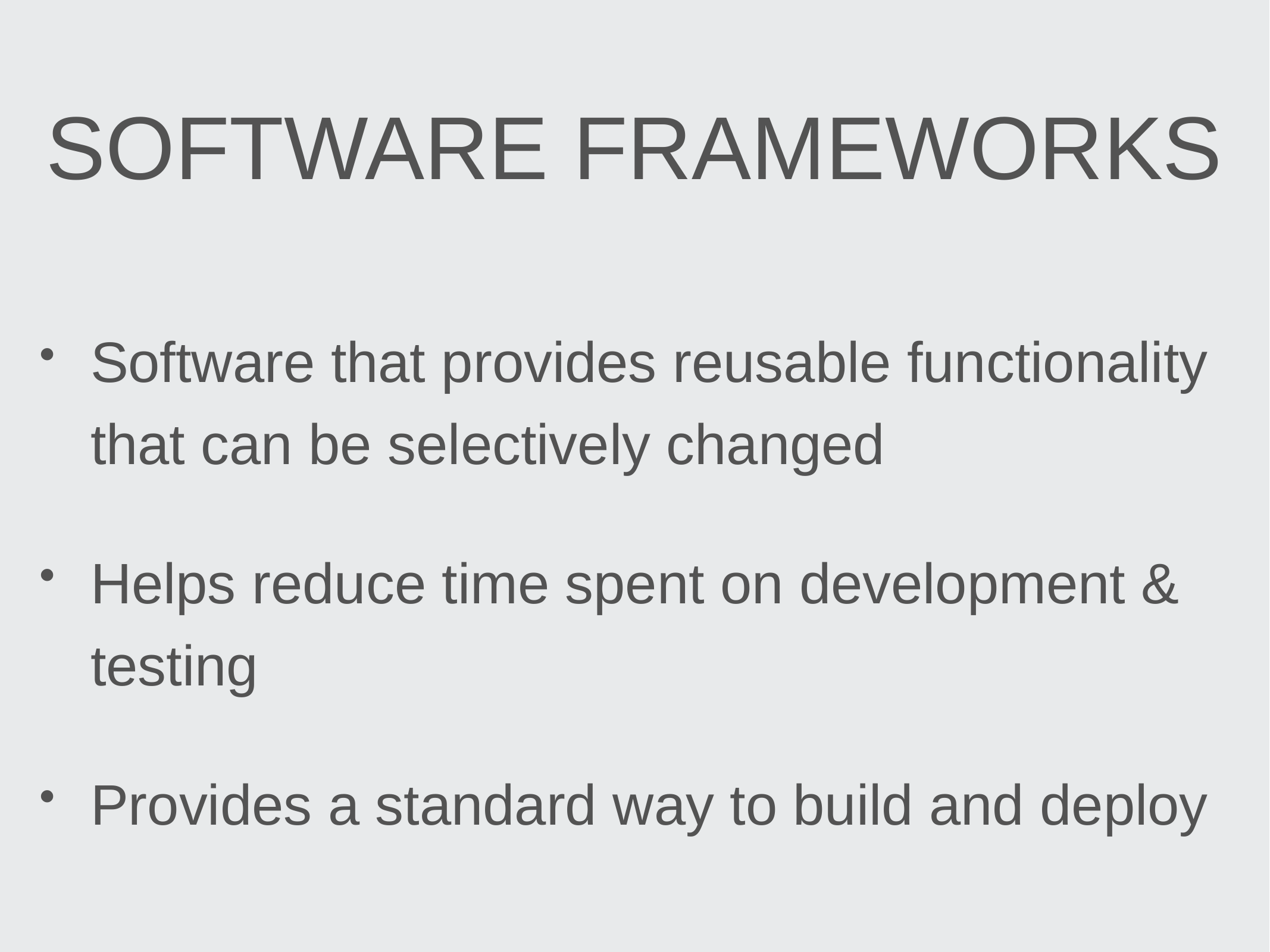

# Software frameworkS
Software that provides reusable functionality that can be selectively changed
Helps reduce time spent on development & testing
Provides a standard way to build and deploy